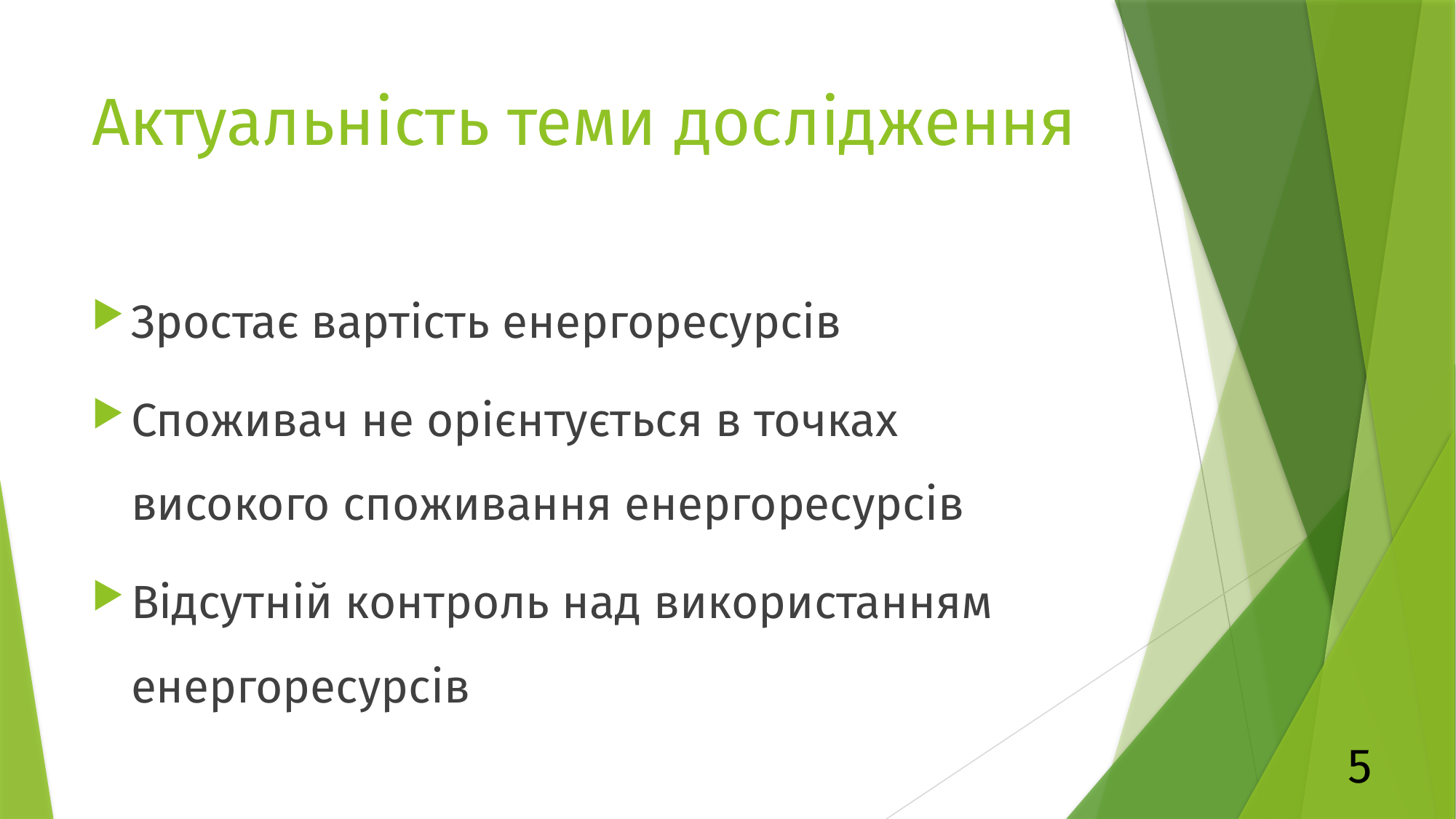

# Актуальність теми дослідження
Зростає вартість енергоресурсів
Споживач не орієнтується в точках високого споживання енергоресурсів
Відсутній контроль над використанням енергоресурсів
5